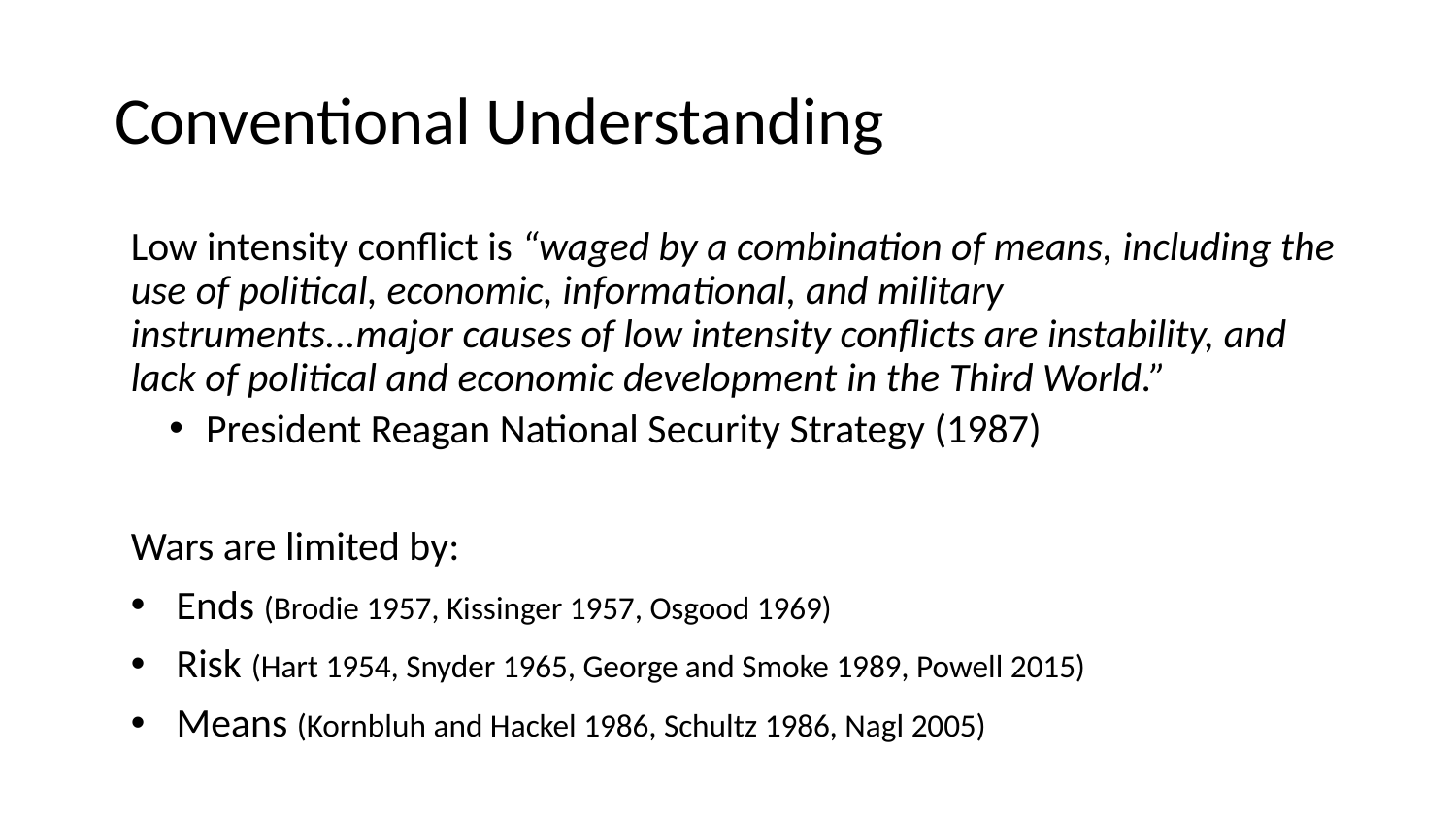

# Conventional Understanding
Low intensity conflict is “waged by a combination of means, including the use of political, economic, informational, and military instruments...major causes of low intensity conflicts are instability, and lack of political and economic development in the Third World.”
 President Reagan National Security Strategy (1987)

Wars are limited by:
Ends (Brodie 1957, Kissinger 1957, Osgood 1969)
Risk (Hart 1954, Snyder 1965, George and Smoke 1989, Powell 2015)
Means (Kornbluh and Hackel 1986, Schultz 1986, Nagl 2005)